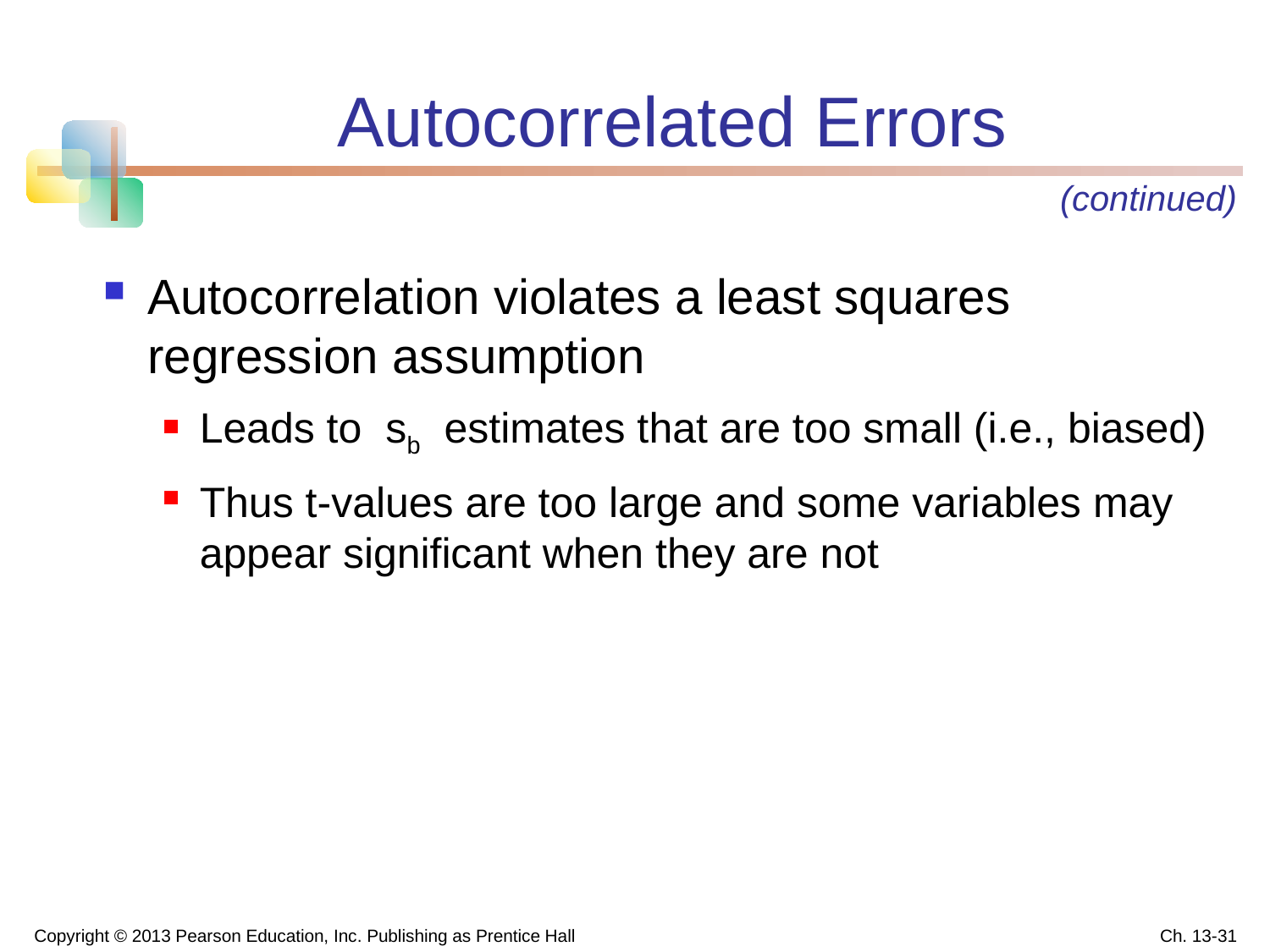

# Autocorrelated Errors
(continued)
Autocorrelation violates a least squares regression assumption
Leads to  sb  estimates that are too small (i.e., biased)
Thus t-values are too large and some variables may appear significant when they are not
Copyright © 2013 Pearson Education, Inc. Publishing as Prentice Hall
Ch. 13-31